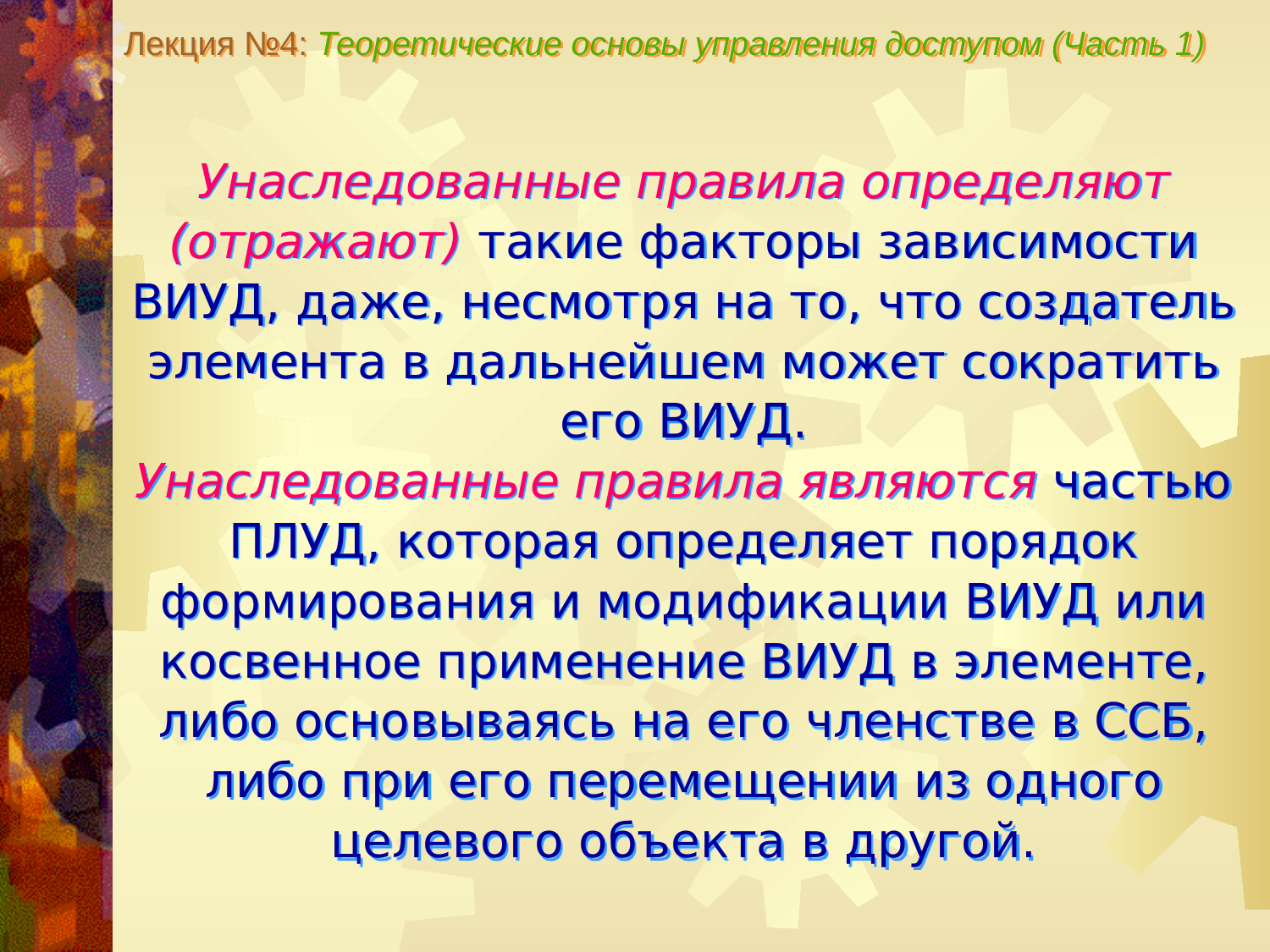

Лекция №4: Теоретические основы управления доступом (Часть 1)
Унаследованные правила определяют (отражают) такие факторы зависимости ВИУД, даже, несмотря на то, что создатель элемента в дальнейшем может сократить его ВИУД.
Унаследованные правила являются частью ПЛУД, которая определяет порядок формирования и модификации ВИУД или косвенное применение ВИУД в элементе, либо основываясь на его членстве в ССБ, либо при его перемещении из одного целевого объекта в другой.